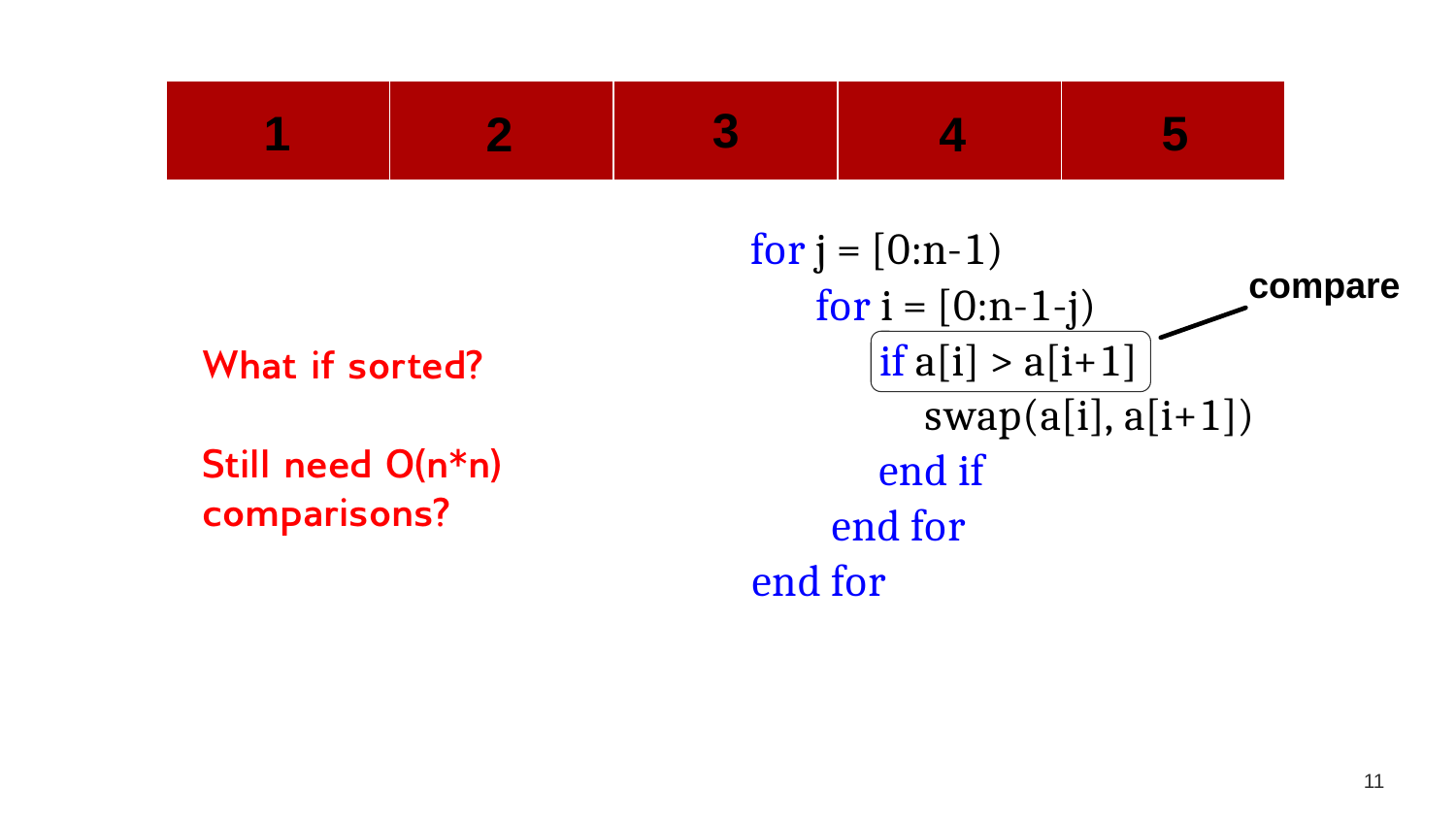

|  |  |  |  |  |
| --- | --- | --- | --- | --- |
3
5
1
2
4
for j = [0:n-1)
compare
for i = [0:n-1-j)
What if sorted?

if a[i] > a[i+1]
swap(a[i], a[i+1])
Still need O(n*n) comparisons?
end if
end for
end for